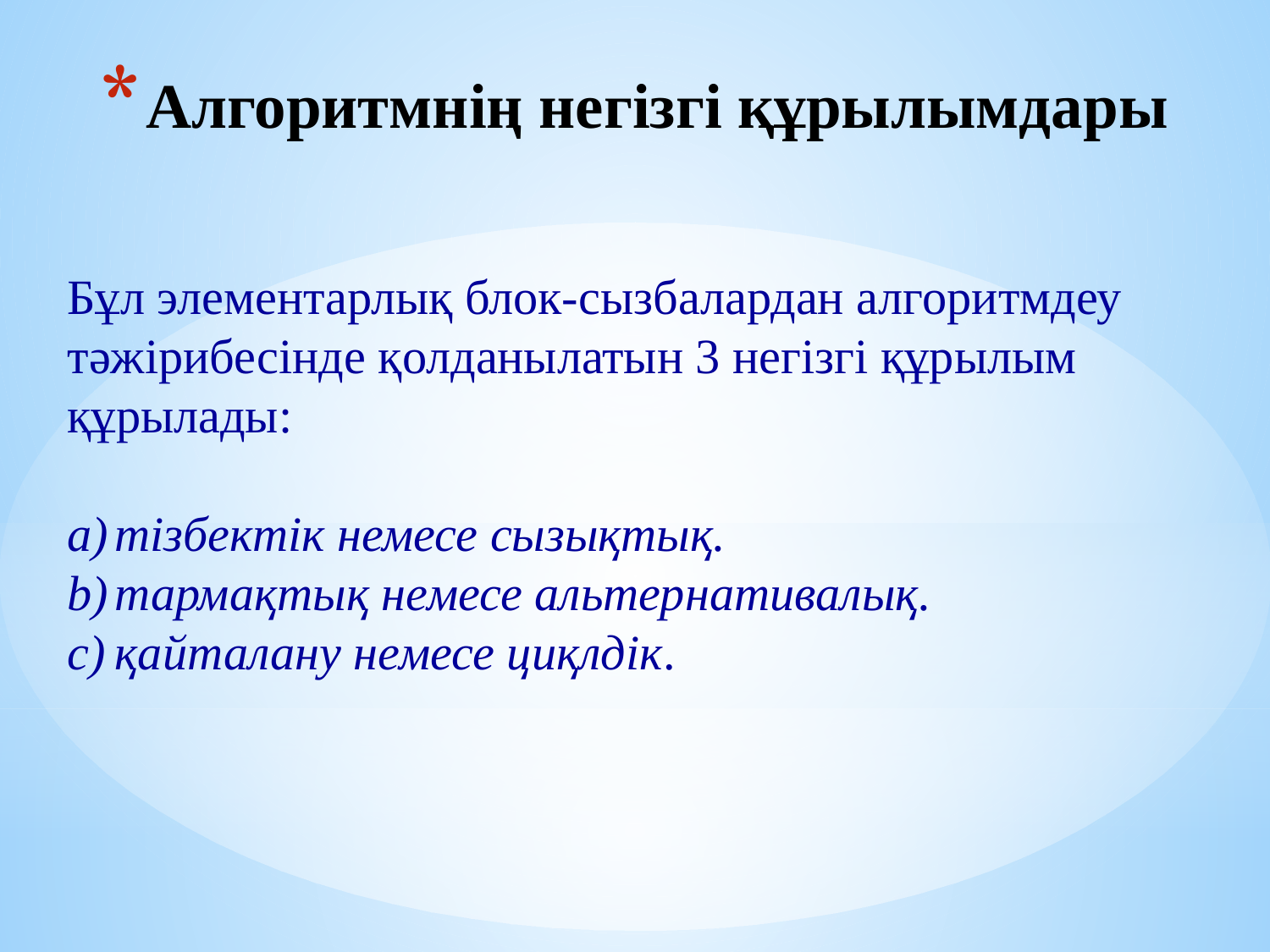

# Алгоритмнің негізгі құрылымдары
Бұл элементарлық блок-сызбалардан алгоритмдеу
тәжірибесінде қолданылатын 3 негізгі құрылым
құрылады:

тізбектік немесе сызықтық.
тармақтық немесе альтернативалық.
қайталану немесе циқлдік.